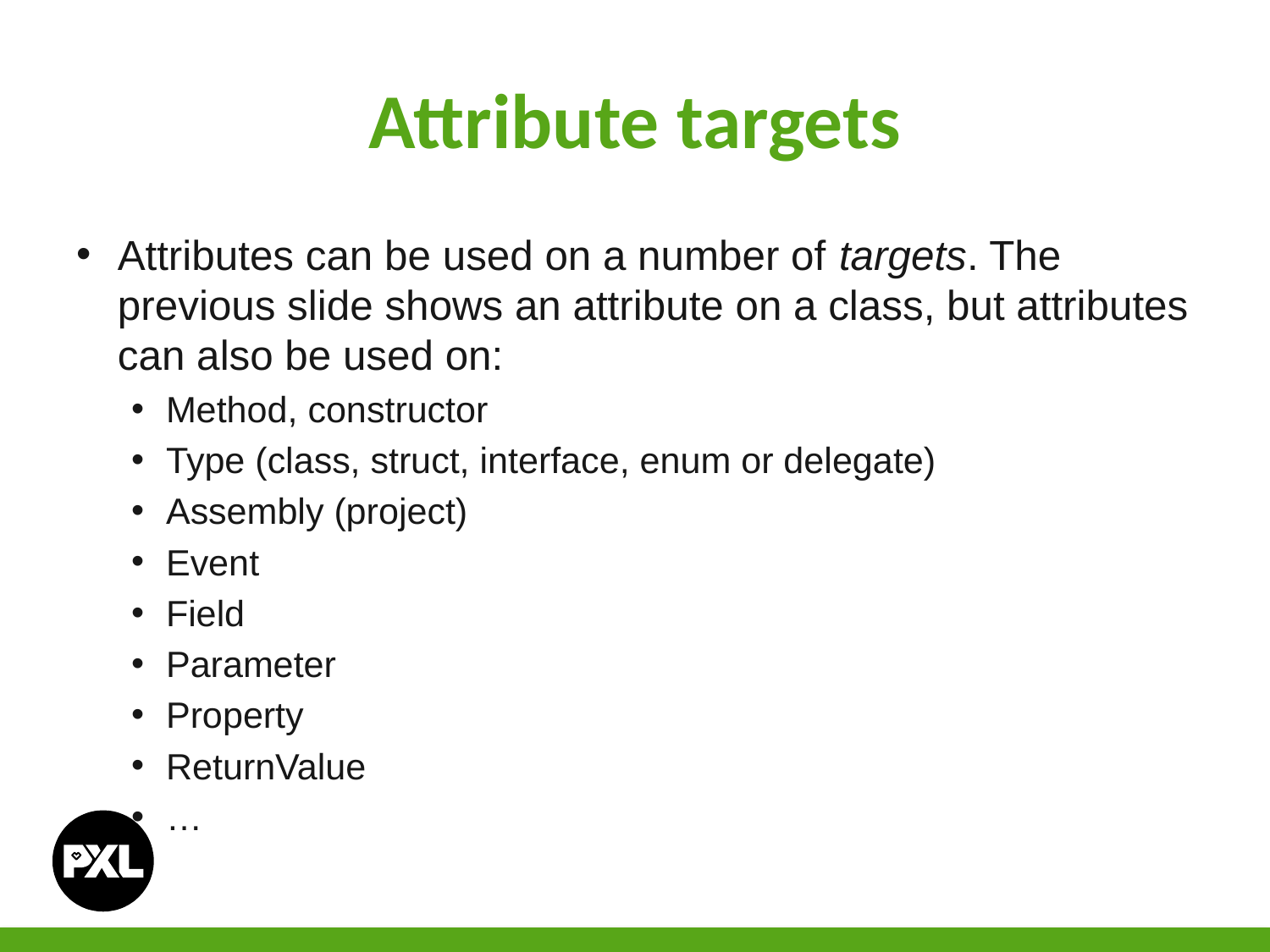

# Attribute targets
Attributes can be used on a number of targets. The previous slide shows an attribute on a class, but attributes can also be used on:
Method, constructor
Type (class, struct, interface, enum or delegate)
Assembly (project)
Event
Field
Parameter
Property
ReturnValue
…